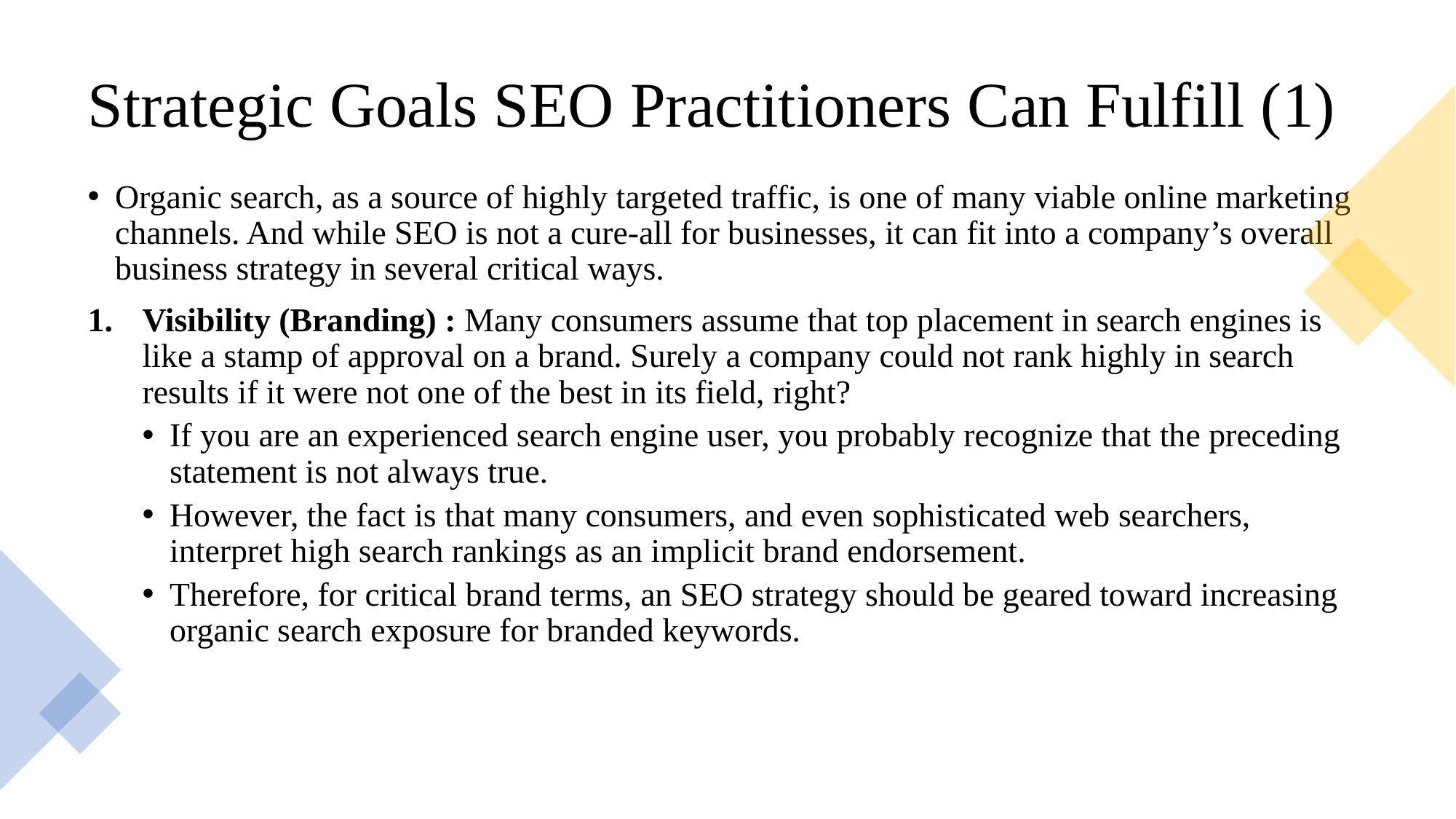

# Strategic Goals SEO Practitioners Can Fulfill (1)

Organic search, as a source of highly targeted traffic, is one of many viable online marketing channels. And while SEO is not a cure-all for businesses, it can fit into a company’s overall business strategy in several critical ways.
Visibility (Branding) : Many consumers assume that top placement in search engines is like a stamp of approval on a brand. Surely a company could not rank highly in search results if it were not one of the best in its field, right?
If you are an experienced search engine user, you probably recognize that the preceding statement is not always true.
However, the fact is that many consumers, and even sophisticated web searchers, interpret high search rankings as an implicit brand endorsement.
Therefore, for critical brand terms, an SEO strategy should be geared toward increasing organic search exposure for branded keywords.